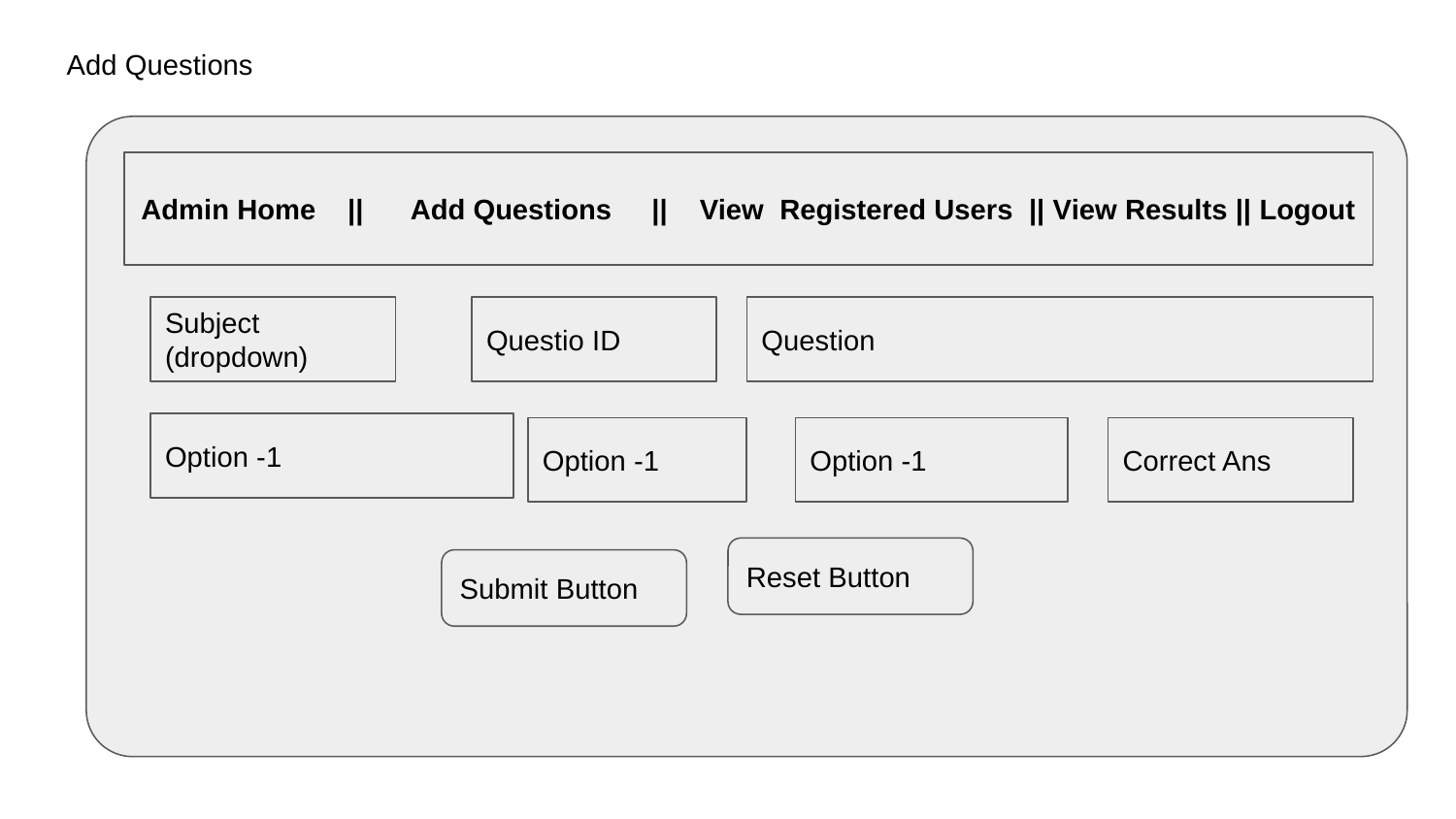

Add Questions

Admin Home    ||      Add Questions     ||    View  Registered Users  || View Results || Logout
Subject (dropdown)
Questio ID
Question
Option -1
Option -1
Option -1
Correct Ans
Reset Button
Submit Button